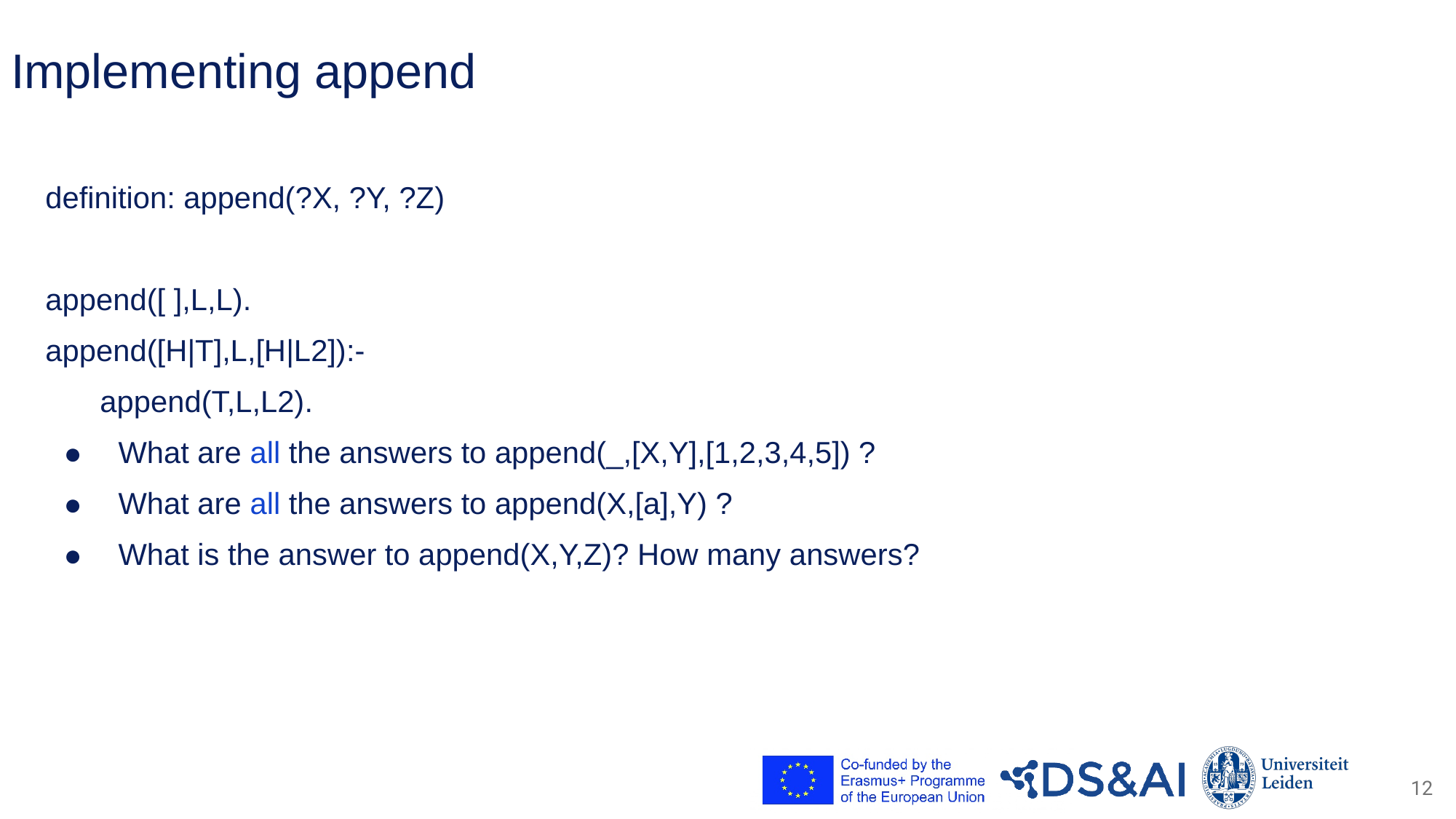

# Implementing append
definition: append(?X, ?Y, ?Z)

append([ ],L,L).
append([H|T],L,[H|L2]):-
append(T,L,L2).
What are all the answers to append(_,[X,Y],[1,2,3,4,5]) ?
What are all the answers to append(X,[a],Y) ?
What is the answer to append(X,Y,Z)? How many answers?
12